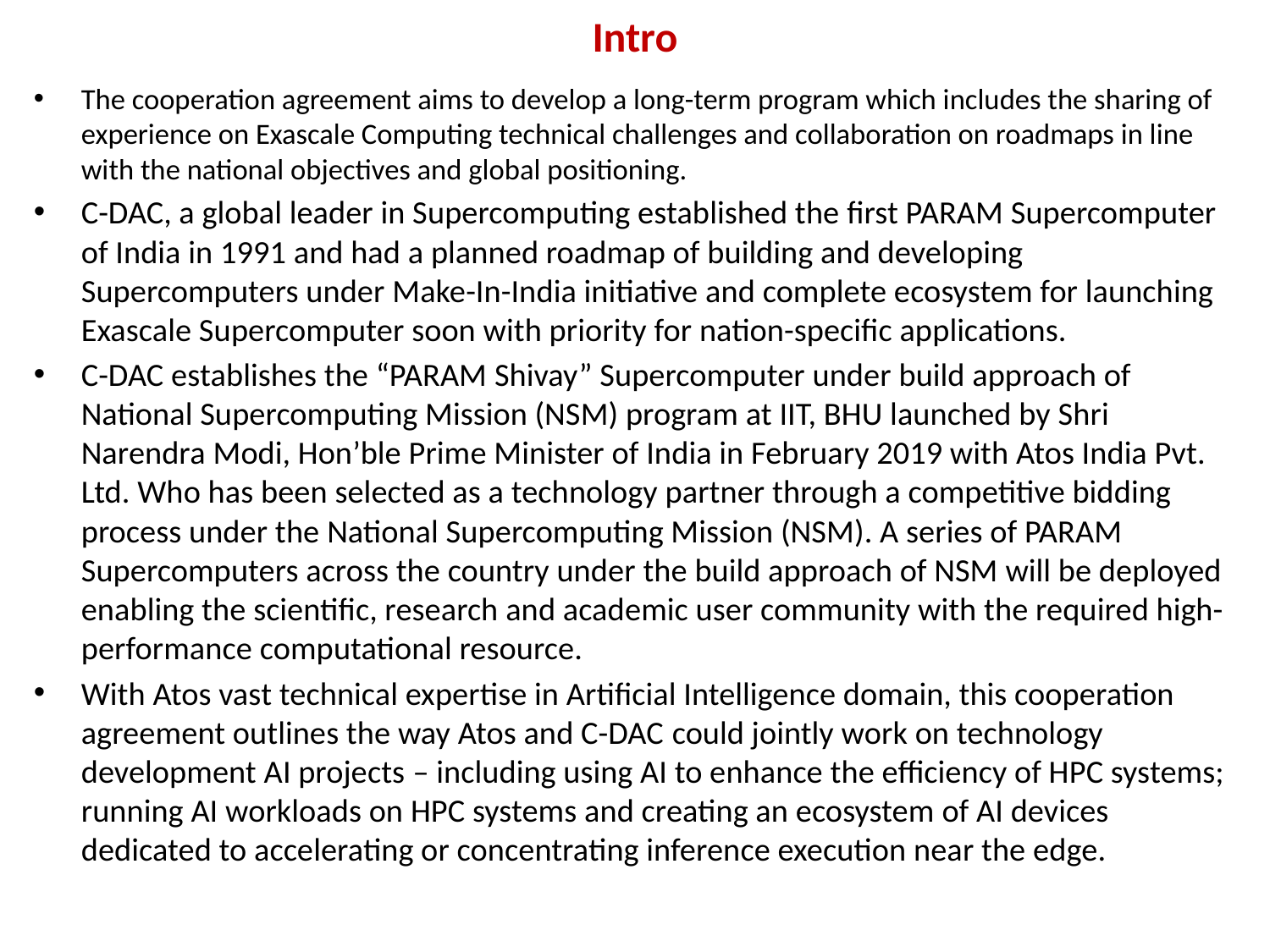

# Intro
The cooperation agreement aims to develop a long-term program which includes the sharing of experience on Exascale Computing technical challenges and collaboration on roadmaps in line with the national objectives and global positioning.
C-DAC, a global leader in Supercomputing established the first PARAM Supercomputer of India in 1991 and had a planned roadmap of building and developing Supercomputers under Make-In-India initiative and complete ecosystem for launching Exascale Supercomputer soon with priority for nation-specific applications.
C-DAC establishes the “PARAM Shivay” Supercomputer under build approach of National Supercomputing Mission (NSM) program at IIT, BHU launched by Shri Narendra Modi, Hon’ble Prime Minister of India in February 2019 with Atos India Pvt. Ltd. Who has been selected as a technology partner through a competitive bidding process under the National Supercomputing Mission (NSM). A series of PARAM Supercomputers across the country under the build approach of NSM will be deployed enabling the scientific, research and academic user community with the required high-performance computational resource.
With Atos vast technical expertise in Artificial Intelligence domain, this cooperation agreement outlines the way Atos and C-DAC could jointly work on technology development AI projects – including using AI to enhance the efficiency of HPC systems; running AI workloads on HPC systems and creating an ecosystem of AI devices dedicated to accelerating or concentrating inference execution near the edge.